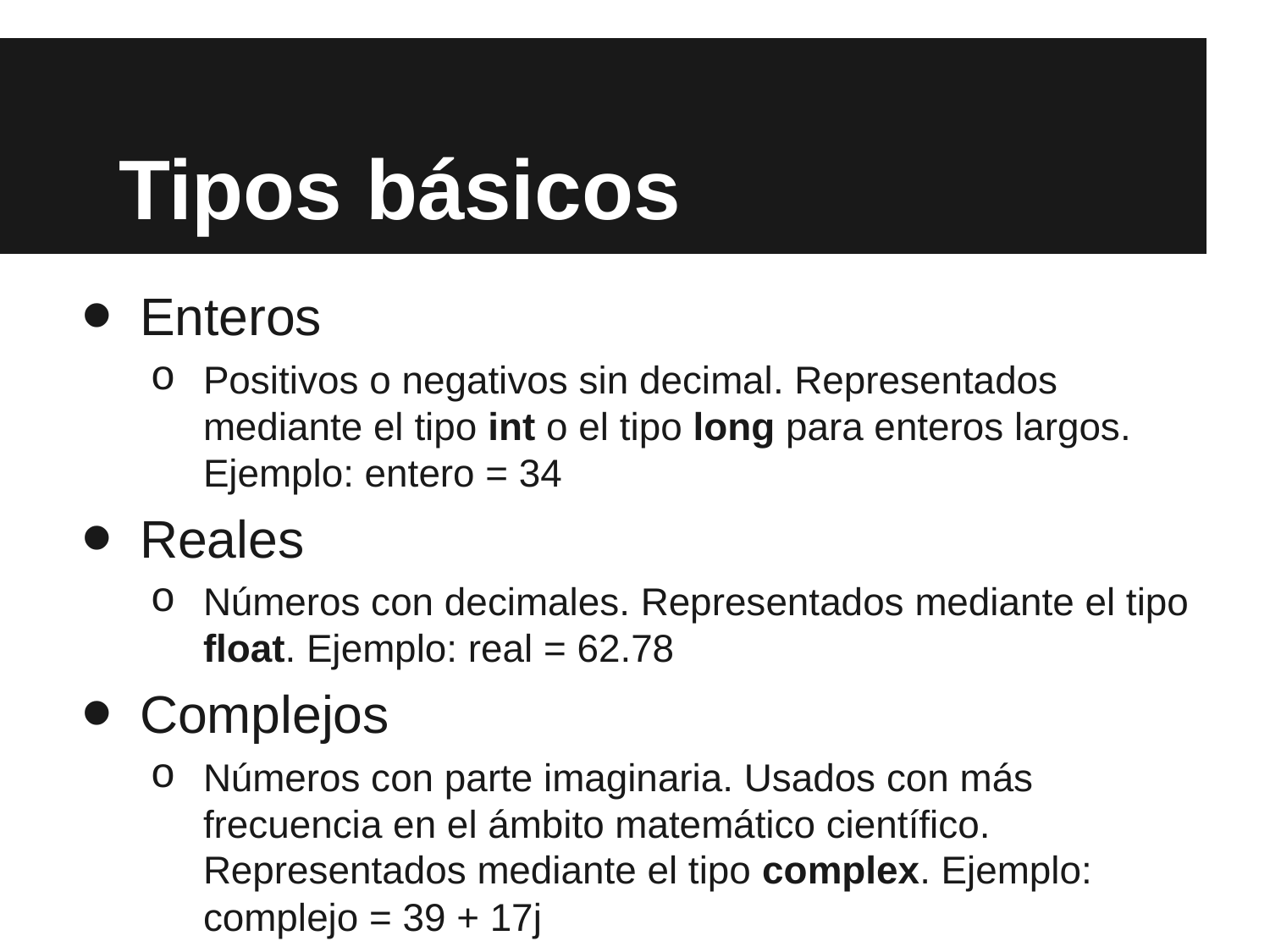

# Tipos básicos
Enteros
Positivos o negativos sin decimal. Representados mediante el tipo int o el tipo long para enteros largos. Ejemplo: entero = 34
Reales
Números con decimales. Representados mediante el tipo float. Ejemplo: real = 62.78
Complejos
Números con parte imaginaria. Usados con más frecuencia en el ámbito matemático científico. Representados mediante el tipo complex. Ejemplo: complejo = 39 + 17j